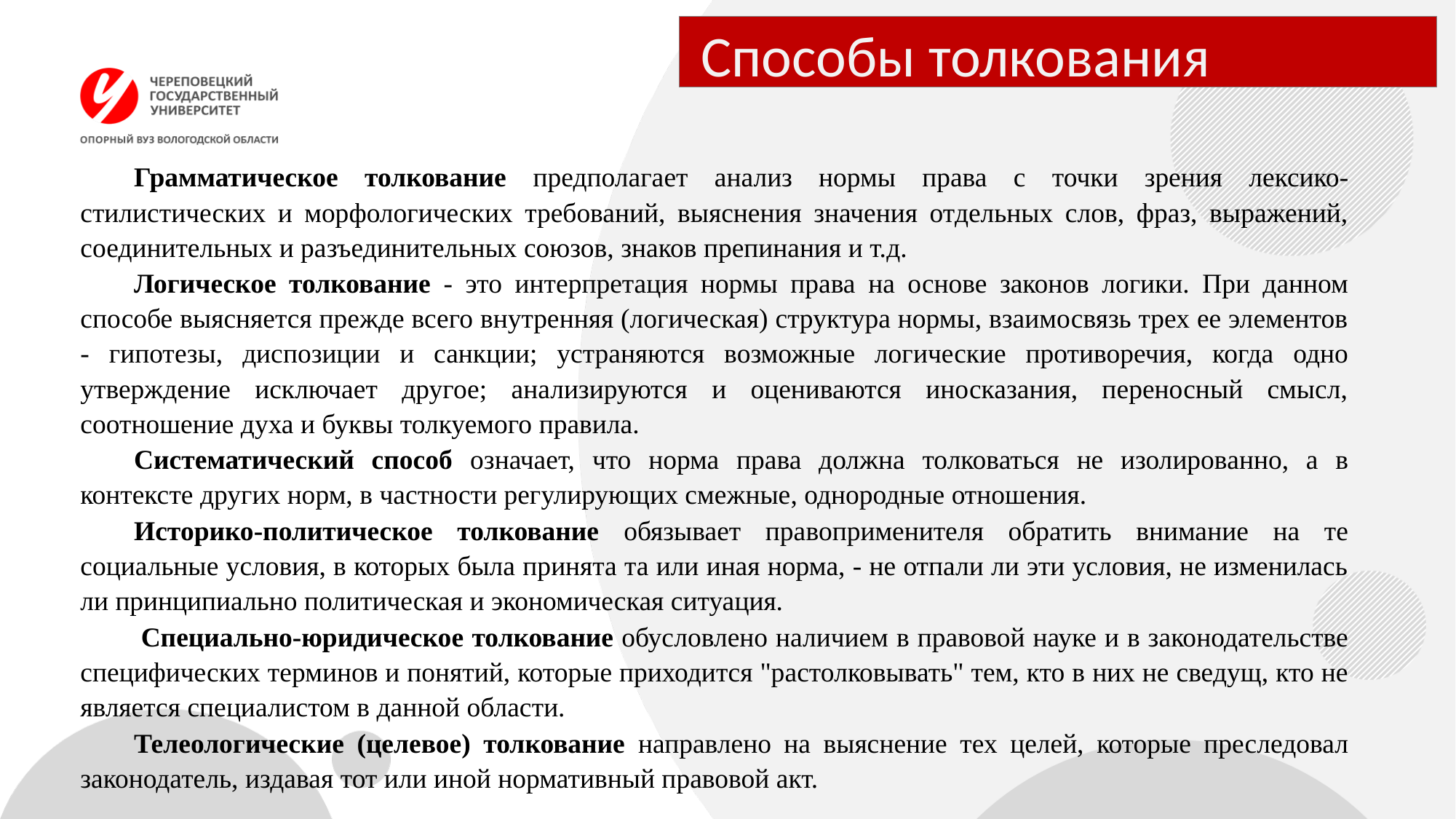

# Способы толкования
Грамматическое толкование предполагает анализ нормы права с точки зрения лексико-стилистических и морфологических требований, выяснения значения отдельных слов, фраз, выражений, соединительных и разъединительных союзов, знаков препинания и т.д.
Логическое толкование - это интерпретация нормы права на основе законов логики. При данном способе выясняется прежде всего внутренняя (логическая) структура нормы, взаимосвязь трех ее элементов - гипотезы, диспозиции и санкции; устраняются возможные логические противоречия, когда одно утверждение исключает другое; анализируются и оцениваются иносказания, переносный смысл, соотношение духа и буквы толкуемого правила.
Систематический способ означает, что норма права должна толковаться не изолированно, а в контексте других норм, в частности регулирующих смежные, однородные отношения.
Историко-политическое толкование обязывает правоприменителя обратить внимание на те социальные условия, в которых была принята та или иная норма, - не отпали ли эти условия, не изменилась ли принципиально политическая и экономическая ситуация.
 Специально-юридическое толкование обусловлено наличием в правовой науке и в законодательстве специфических терминов и понятий, которые приходится "растолковывать" тем, кто в них не сведущ, кто не является специалистом в данной области.
Телеологические (целевое) толкование направлено на выяснение тех целей, которые преследовал законодатель, издавая тот или иной нормативный правовой акт.